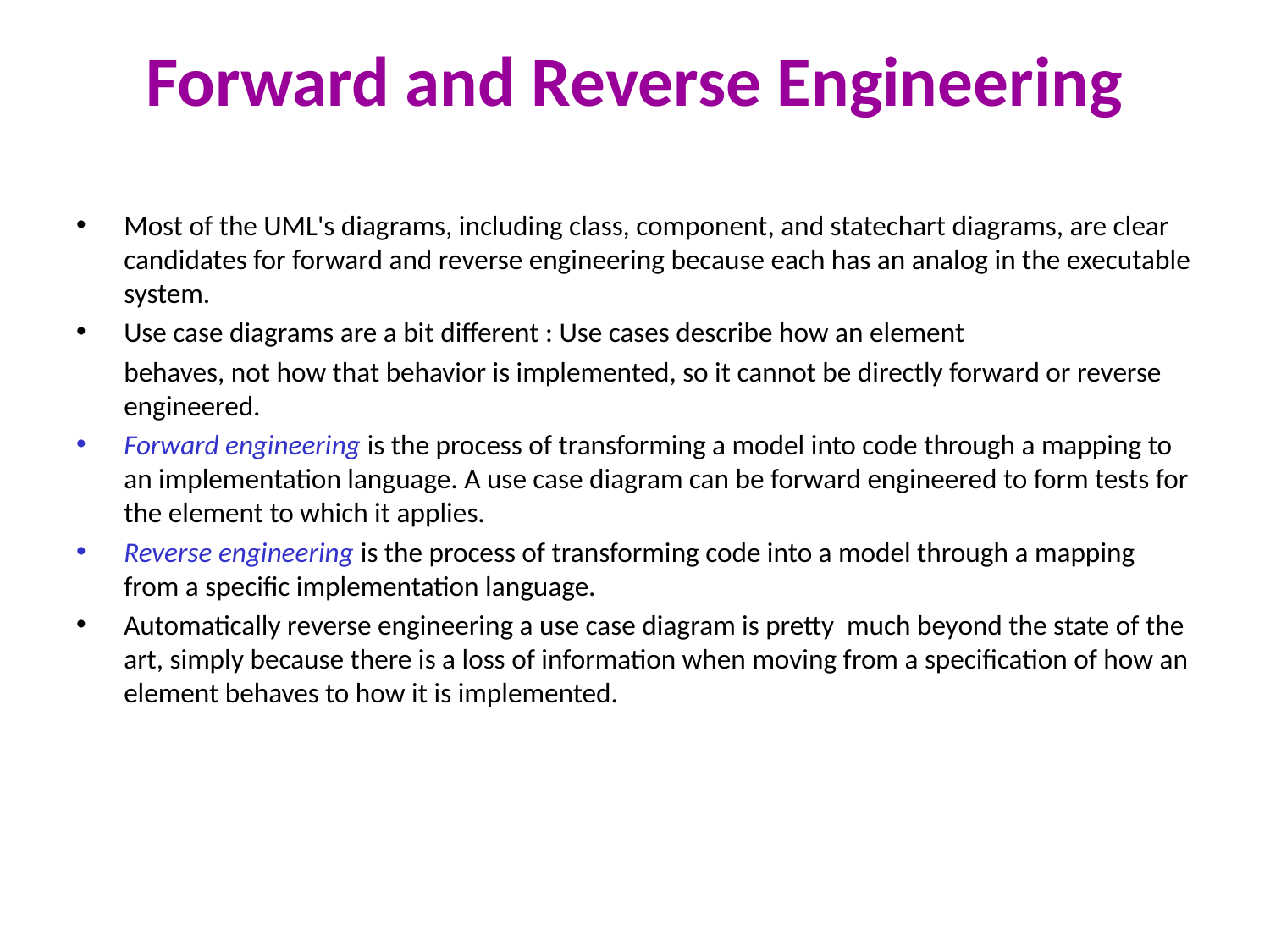

# Forward and Reverse Engineering
Most of the UML's diagrams, including class, component, and statechart diagrams, are clear candidates for forward and reverse engineering because each has an analog in the executable system.
Use case diagrams are a bit different : Use cases describe how an element
	behaves, not how that behavior is implemented, so it cannot be directly forward or reverse engineered.
Forward engineering is the process of transforming a model into code through a mapping to an implementation language. A use case diagram can be forward engineered to form tests for the element to which it applies.
Reverse engineering is the process of transforming code into a model through a mapping from a specific implementation language.
Automatically reverse engineering a use case diagram is pretty  much beyond the state of the art, simply because there is a loss of information when moving from a specification of how an element behaves to how it is implemented.